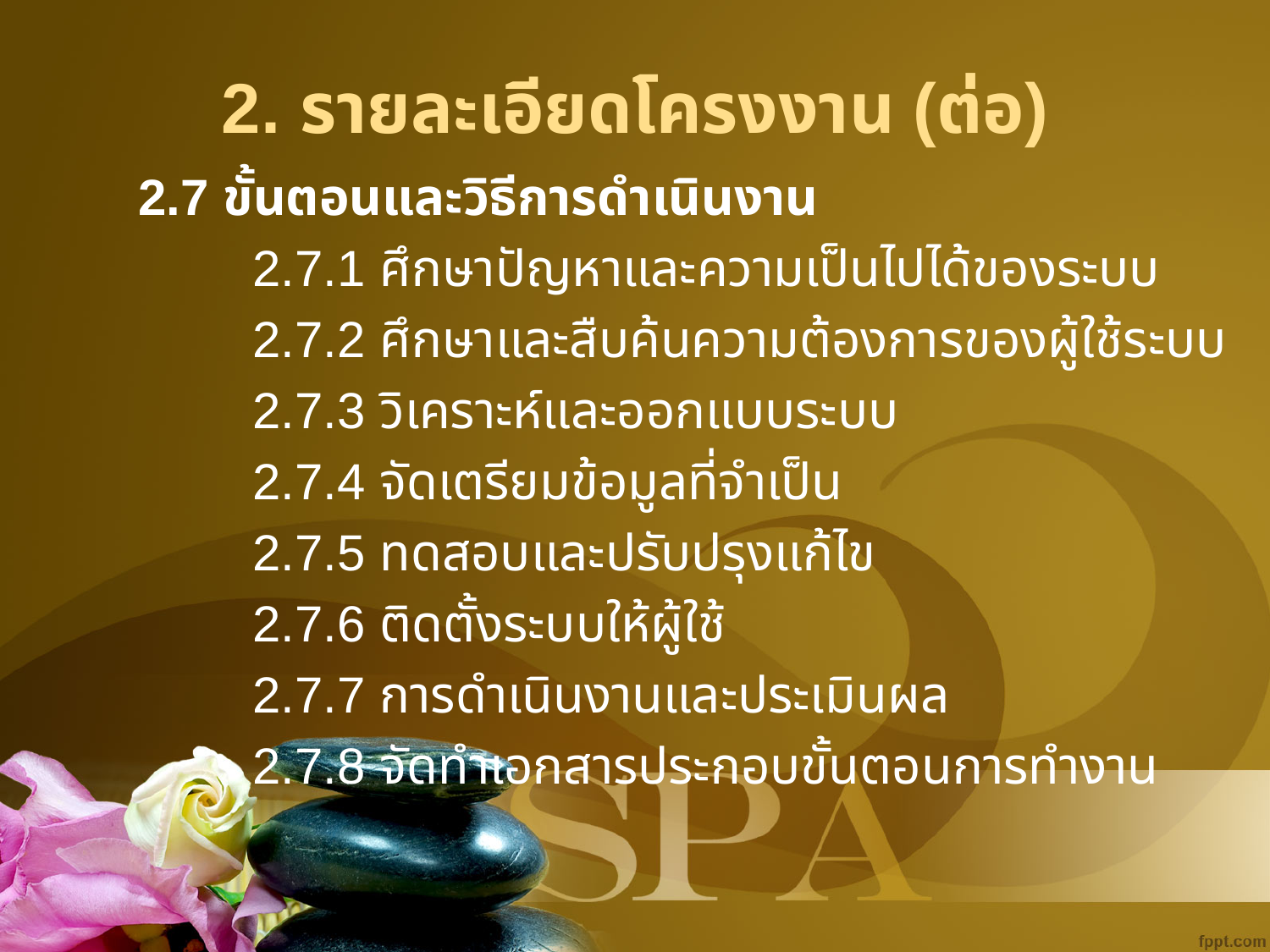

# 2. รายละเอียดโครงงาน (ต่อ)
2.7 ขั้นตอนและวิธีการดำเนินงาน
	2.7.1 ศึกษาปัญหาและความเป็นไปได้ของระบบ
	2.7.2 ศึกษาและสืบค้นความต้องการของผู้ใช้ระบบ
	2.7.3 วิเคราะห์และออกแบบระบบ
	2.7.4 จัดเตรียมข้อมูลที่จำเป็น
	2.7.5 ทดสอบและปรับปรุงแก้ไข
	2.7.6 ติดตั้งระบบให้ผู้ใช้
	2.7.7 การดำเนินงานและประเมินผล
	2.7.8 จัดทำเอกสารประกอบขั้นตอนการทำงาน